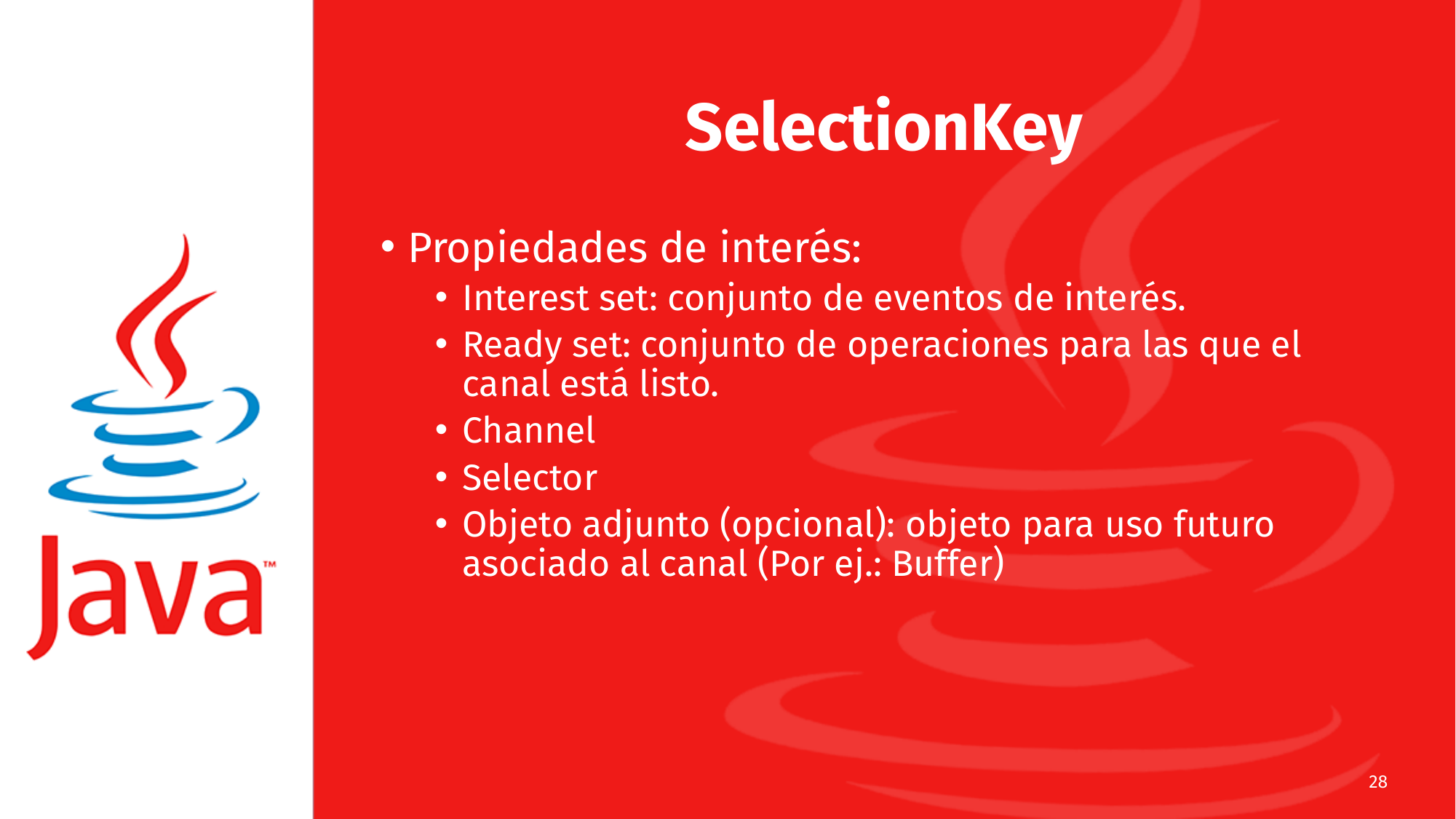

# SelectionKey
Propiedades de interés:
Interest set: conjunto de eventos de interés.
Ready set: conjunto de operaciones para las que el canal está listo.
Channel
Selector
Objeto adjunto (opcional): objeto para uso futuro asociado al canal (Por ej.: Buffer)
28